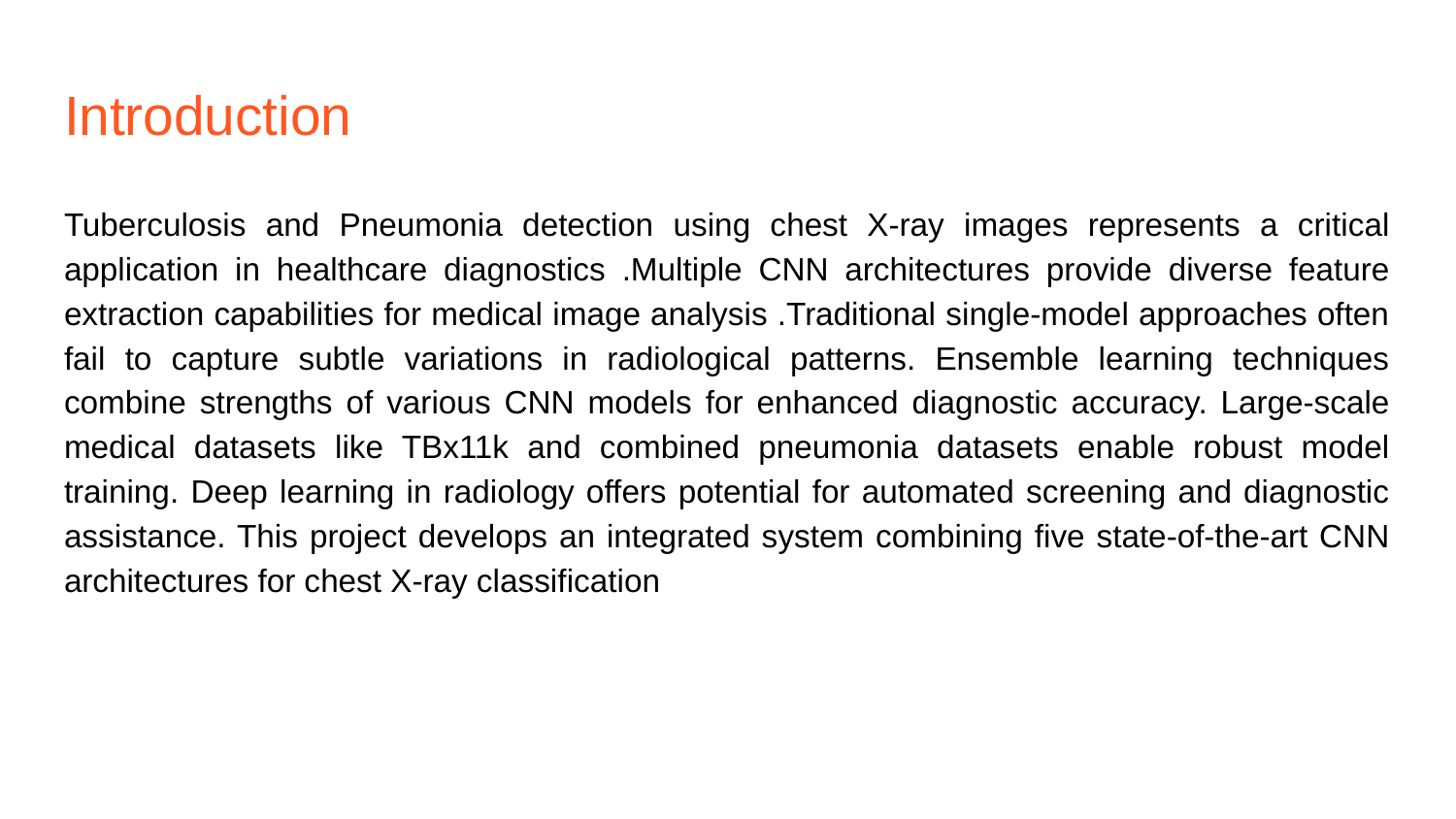

# Introduction
Tuberculosis and Pneumonia detection using chest X-ray images represents a critical application in healthcare diagnostics .Multiple CNN architectures provide diverse feature extraction capabilities for medical image analysis .Traditional single-model approaches often fail to capture subtle variations in radiological patterns. Ensemble learning techniques combine strengths of various CNN models for enhanced diagnostic accuracy. Large-scale medical datasets like TBx11k and combined pneumonia datasets enable robust model training. Deep learning in radiology offers potential for automated screening and diagnostic assistance. This project develops an integrated system combining five state-of-the-art CNN architectures for chest X-ray classification